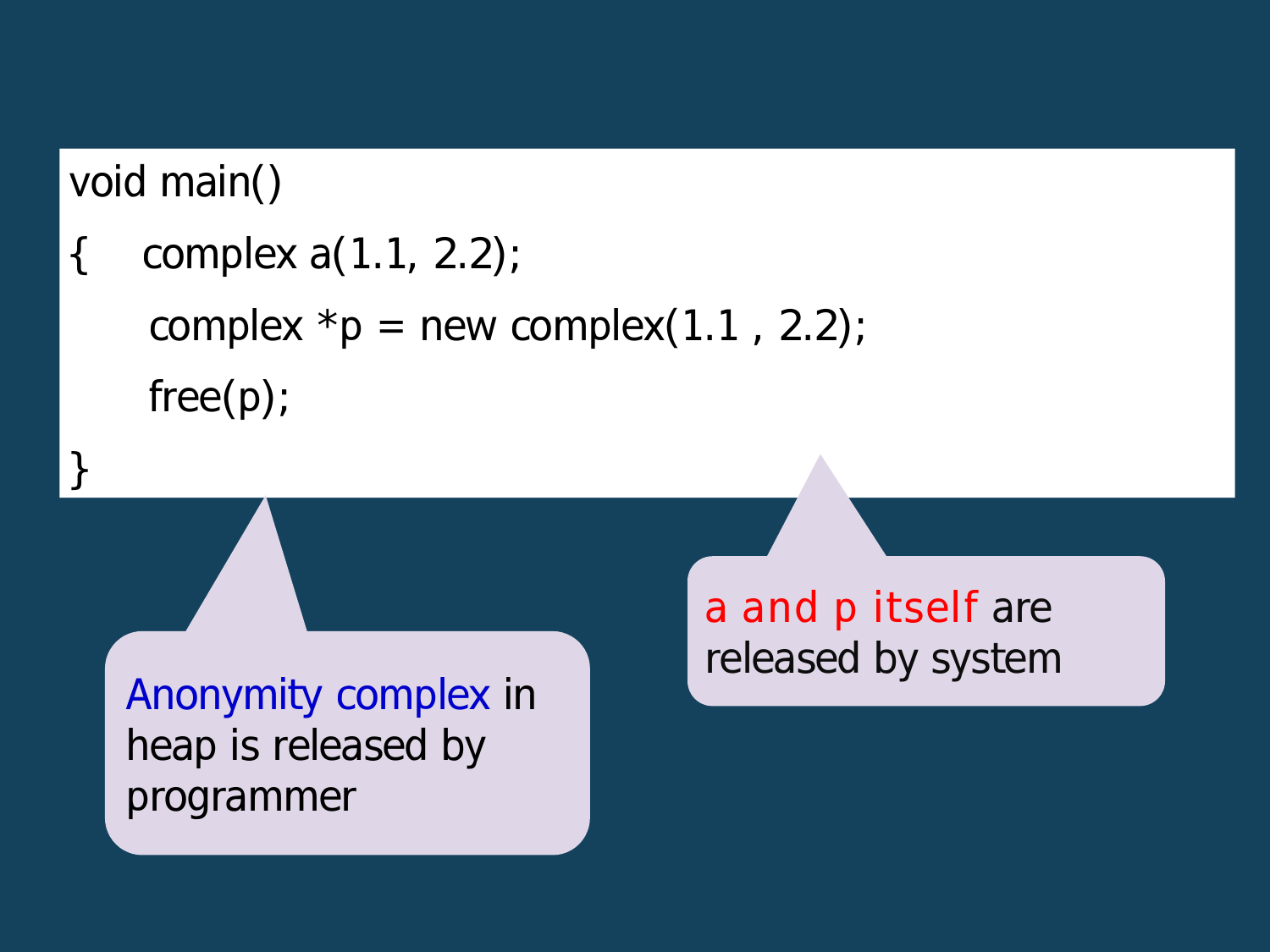

void main()
{    complex a(1.1, 2.2);
      complex *p = new complex(1.1 , 2.2);
      free(p);
}
a and p itself are released by system
Anonymity complex in heap is released by programmer